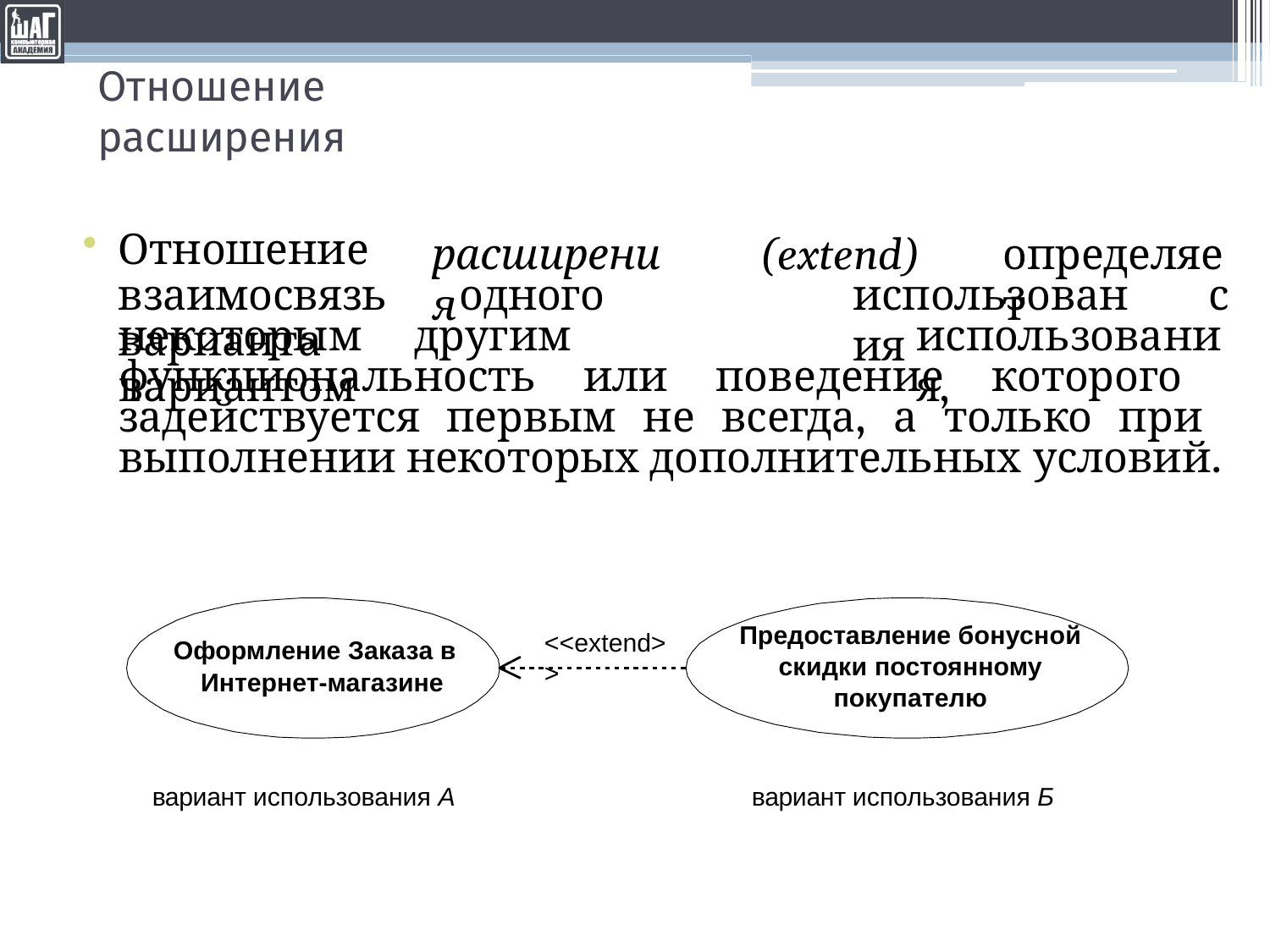

# Отношение расширения
Отношение
взаимосвязь	одного	варианта
расширения
(extend)
определяет
использования
с
некоторым	другим	вариантом
использования,
функциональность или поведение которого  задействуется первым не всегда, а только при  выполнении некоторых дополнительных условий.

Предоставление бонусной  скидки постоянному  покупателю
<<extend>>
Оформление Заказа в  Интернет-магазине

вариант использования А
вариант использования Б